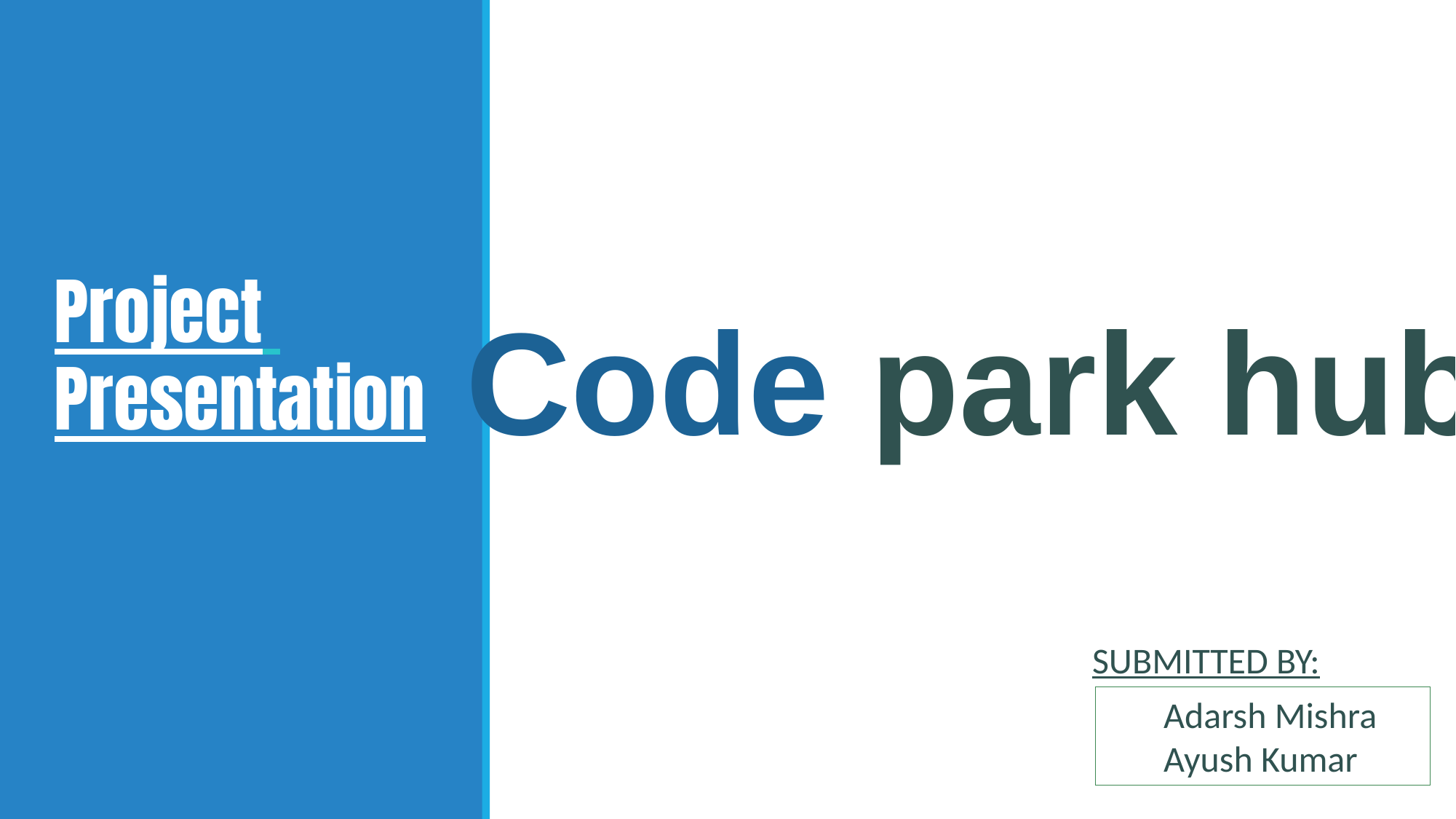

Project
Presentation
Code park hub
SUBMITTED BY:
       Adarsh Mishra
       Ayush Kumar